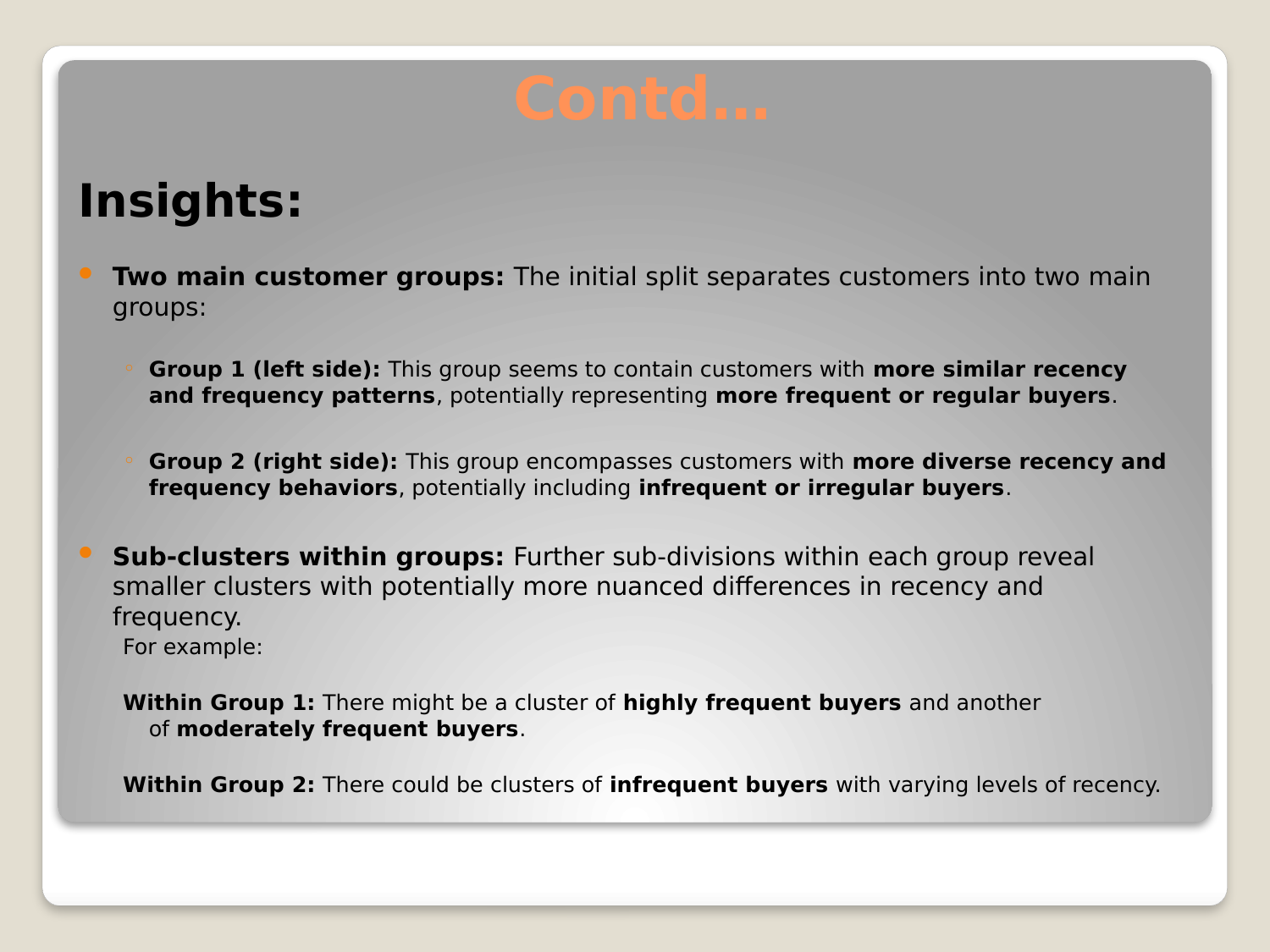

# Contd…
Insights:

Two main customer groups: The initial split separates customers into two main groups:

Group 1 (left side): This group seems to contain customers with more similar recency and frequency patterns, potentially representing more frequent or regular buyers.

Group 2 (right side): This group encompasses customers with more diverse recency and frequency behaviors, potentially including infrequent or irregular buyers.

Sub-clusters within groups: Further sub-divisions within each group reveal smaller clusters with potentially more nuanced differences in recency and frequency.
For example:

Within Group 1: There might be a cluster of highly frequent buyers and another of moderately frequent buyers.

Within Group 2: There could be clusters of infrequent buyers with varying levels of recency.